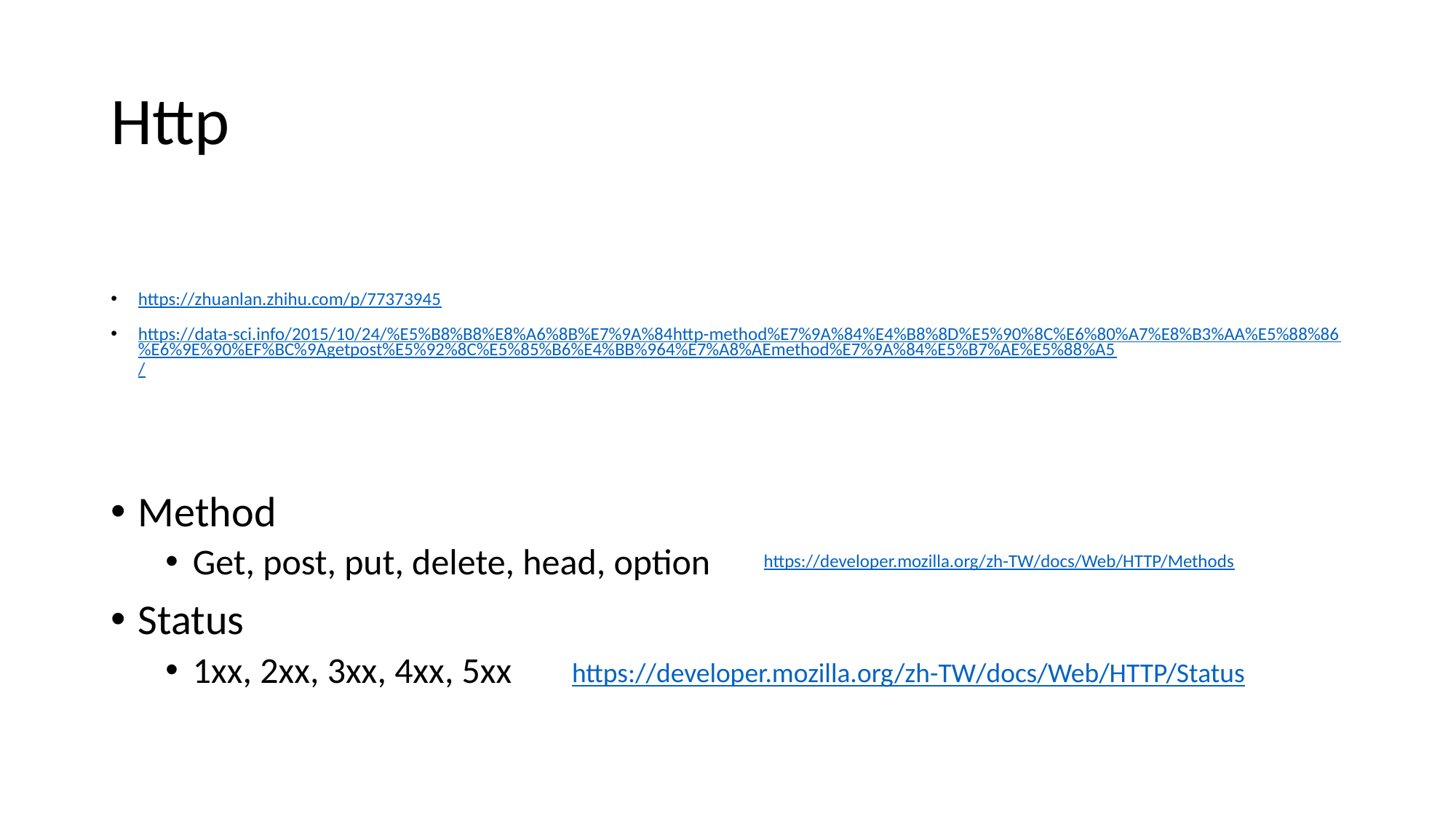

# Http

https://zhuanlan.zhihu.com/p/77373945
https://data-sci.info/2015/10/24/%E5%B8%B8%E8%A6%8B%E7%9A%84http-method%E7%9A%84%E4%B8%8D%E5%90%8C%E6%80%A7%E8%B3%AA%E5%88%86%E6%9E%90%EF%BC%9Agetpost%E5%92%8C%E5%85%B6%E4%BB%964%E7%A8%AEmethod%E7%9A%84%E5%B7%AE%E5%88%A5/

Method
Get, post, put, delete, head, option
Status
1xx, 2xx, 3xx, 4xx, 5xx
https://developer.mozilla.org/zh-TW/docs/Web/HTTP/Methods
https://developer.mozilla.org/zh-TW/docs/Web/HTTP/Status